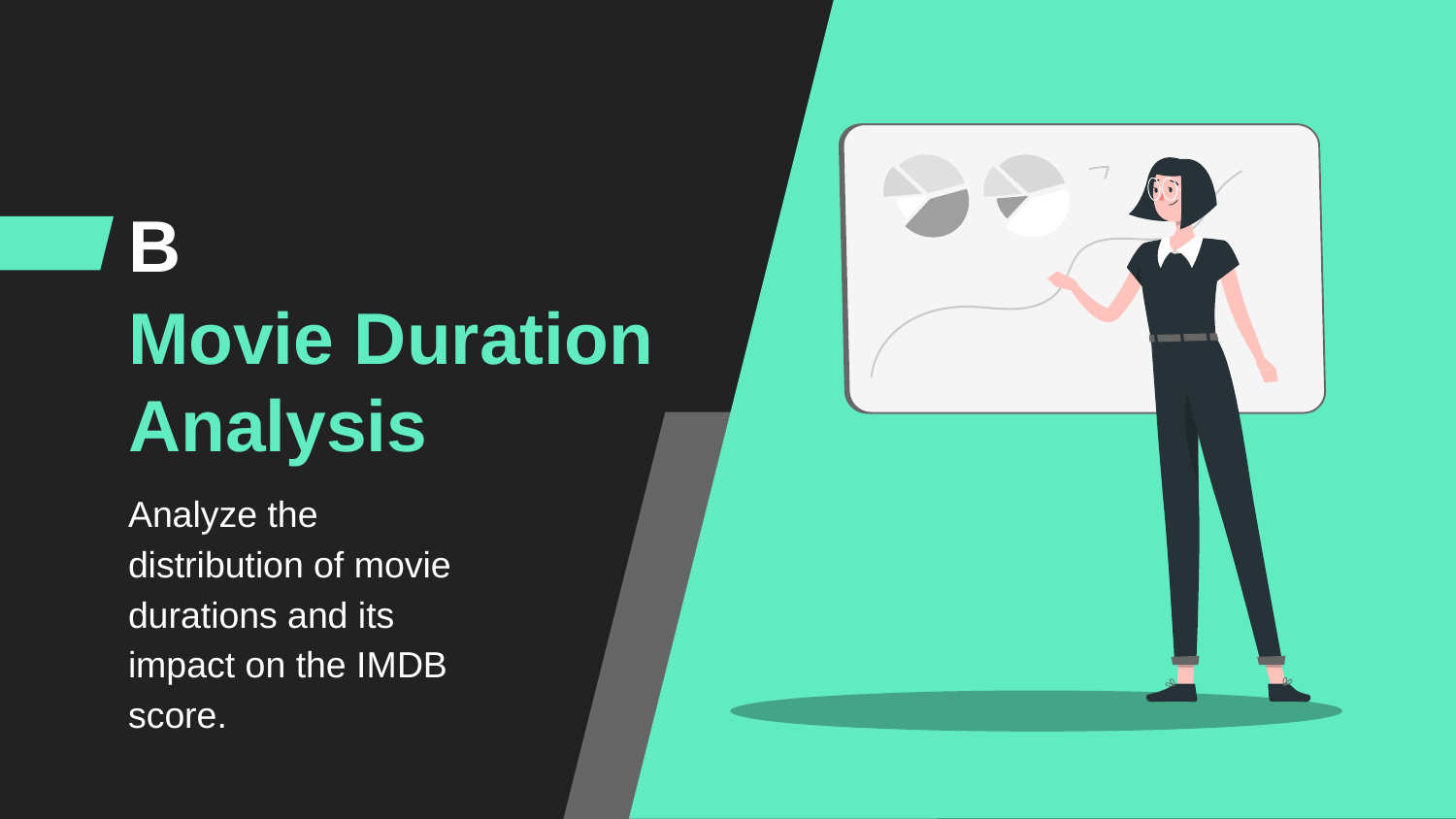

B

# Movie Duration Analysis

Analyze the distribution of movie durations and its impact on the IMDB score.